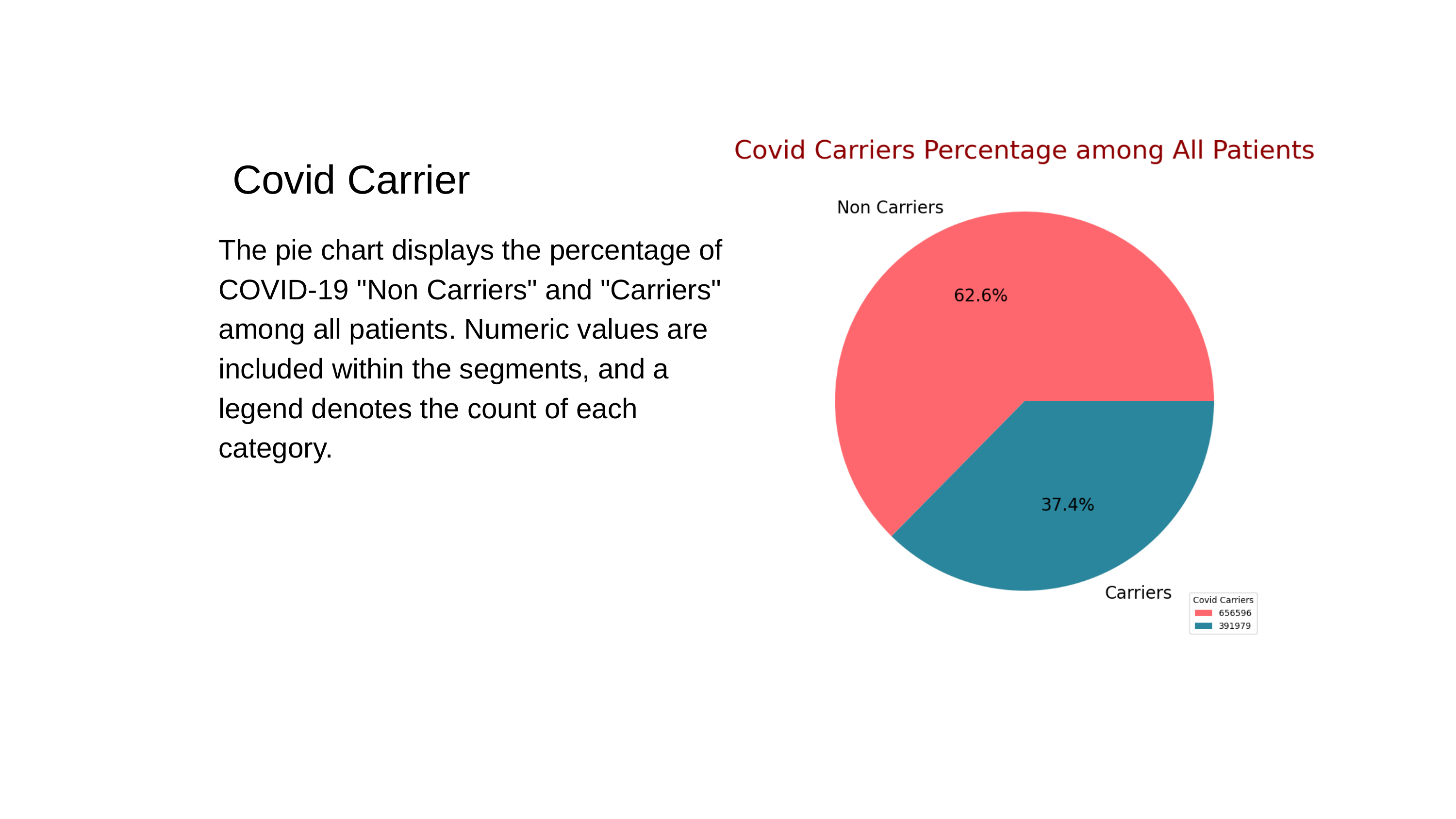

Covid Carrier

The pie chart displays the percentage of COVID-19 "Non Carriers" and "Carriers" among all patients. Numeric values are included within the segments, and a legend denotes the count of each category.